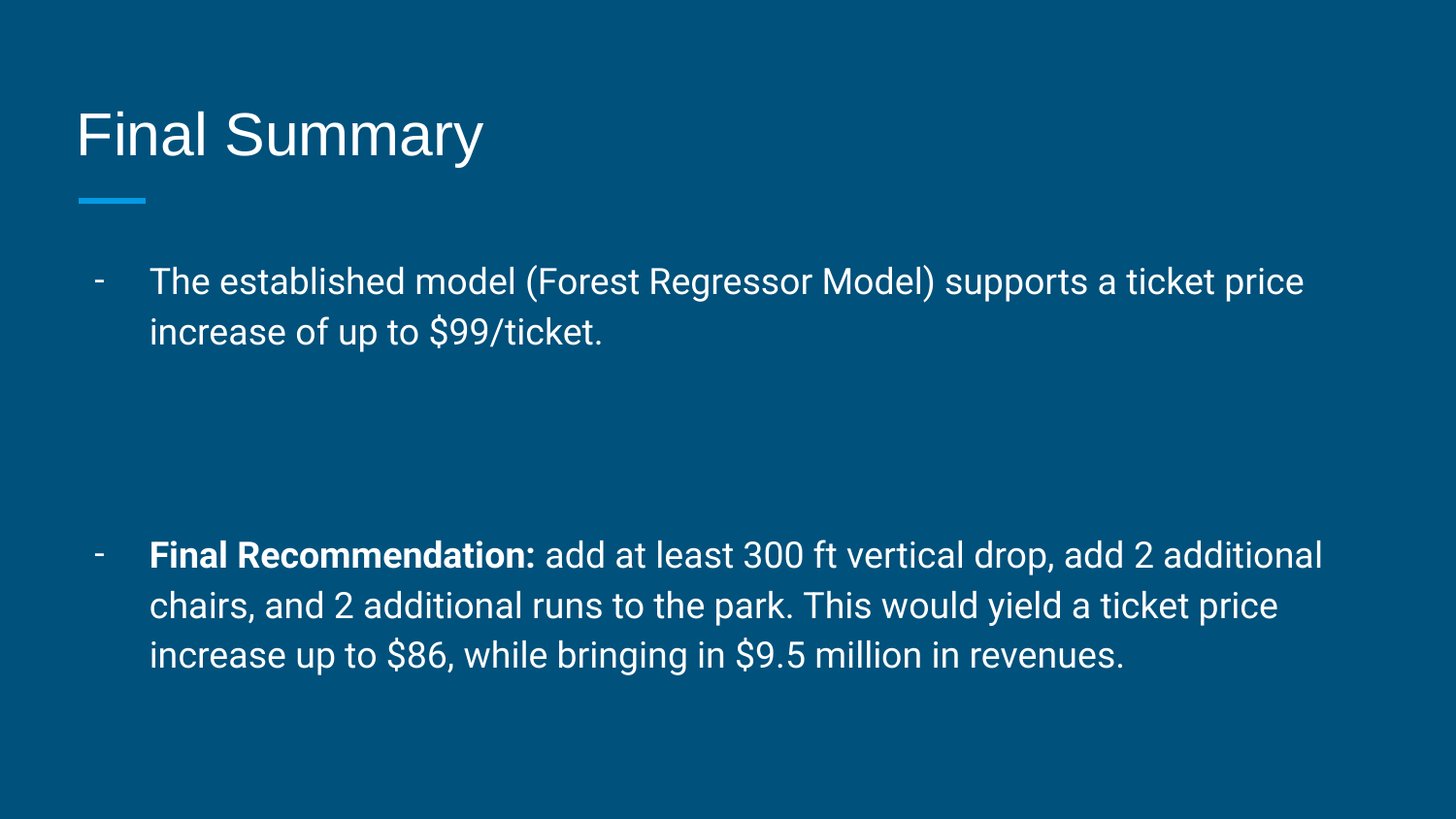

# Final Summary
The established model (Forest Regressor Model) supports a ticket price increase of up to $99/ticket.

Final Recommendation: add at least 300 ft vertical drop, add 2 additional chairs, and 2 additional runs to the park. This would yield a ticket price increase up to $86, while bringing in $9.5 million in revenues.